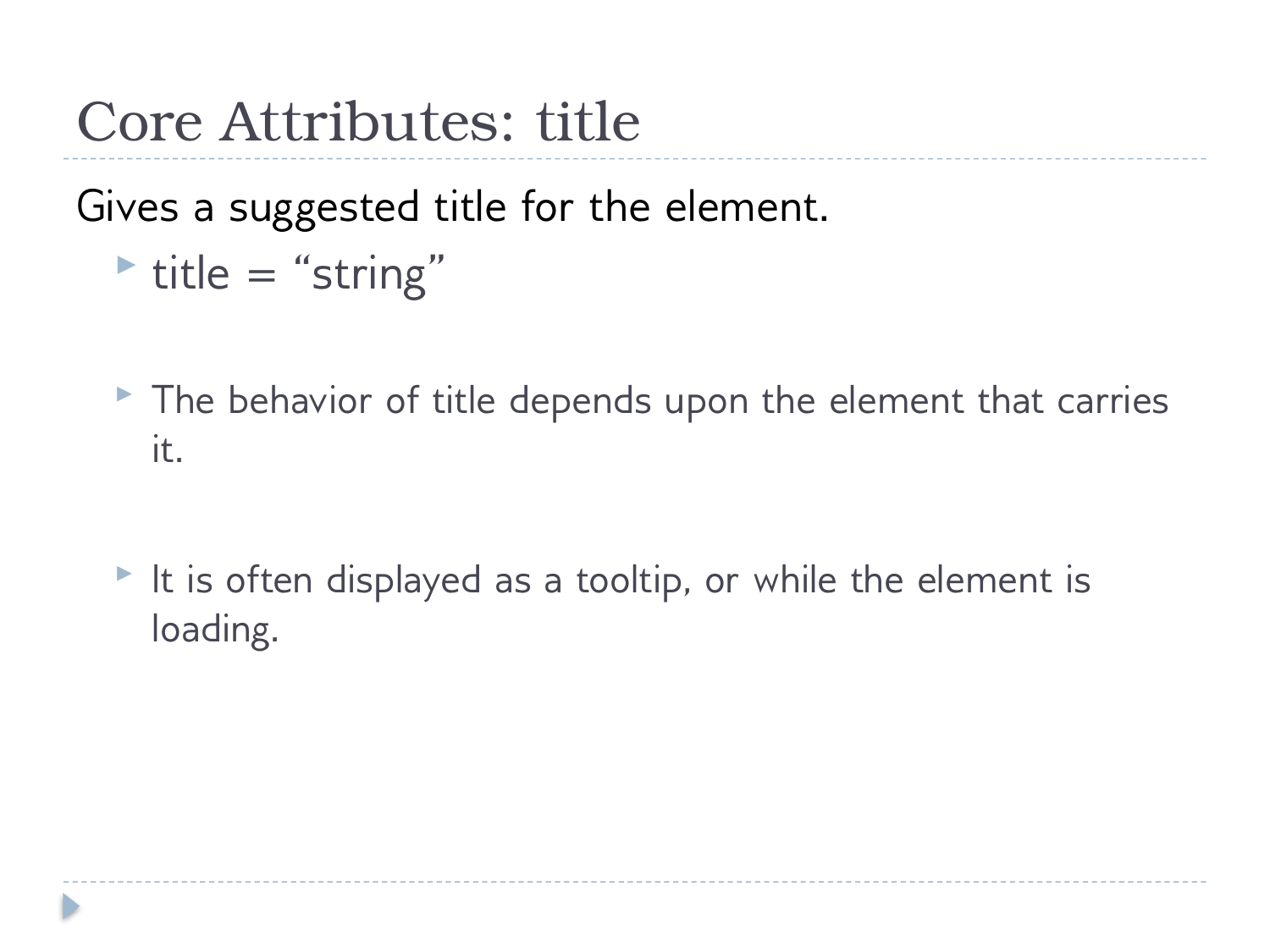

# Core Attributes: title
Gives a suggested title for the element.
title = “string”

The behavior of title depends upon the element that carries it.

It is often displayed as a tooltip, or while the element is loading.